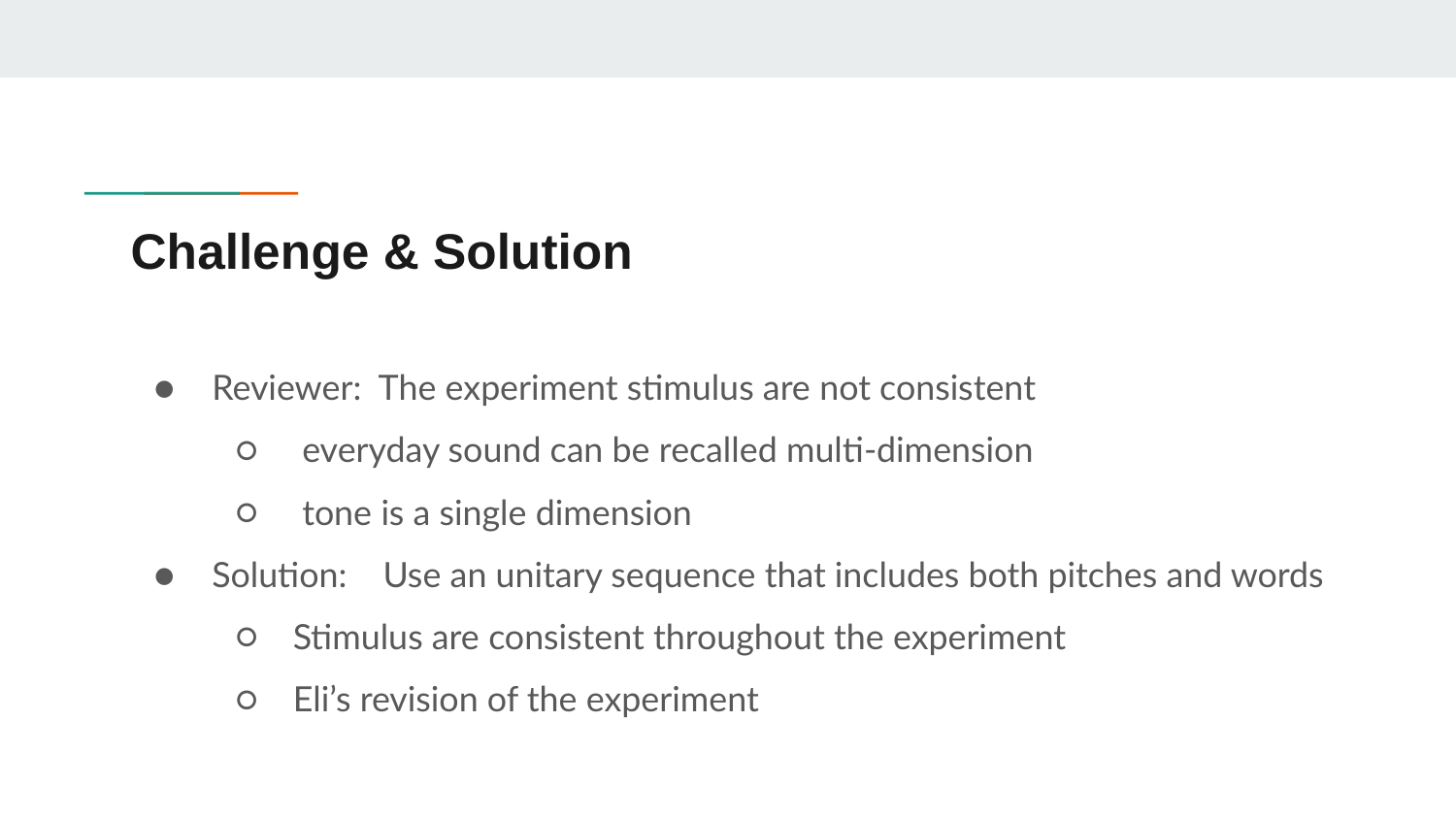

# Challenge & Solution
Reviewer:  The experiment stimulus are not consistent
 everyday sound can be recalled multi-dimension
 tone is a single dimension
Solution:    Use an unitary sequence that includes both pitches and words
Stimulus are consistent throughout the experiment
Eli’s revision of the experiment